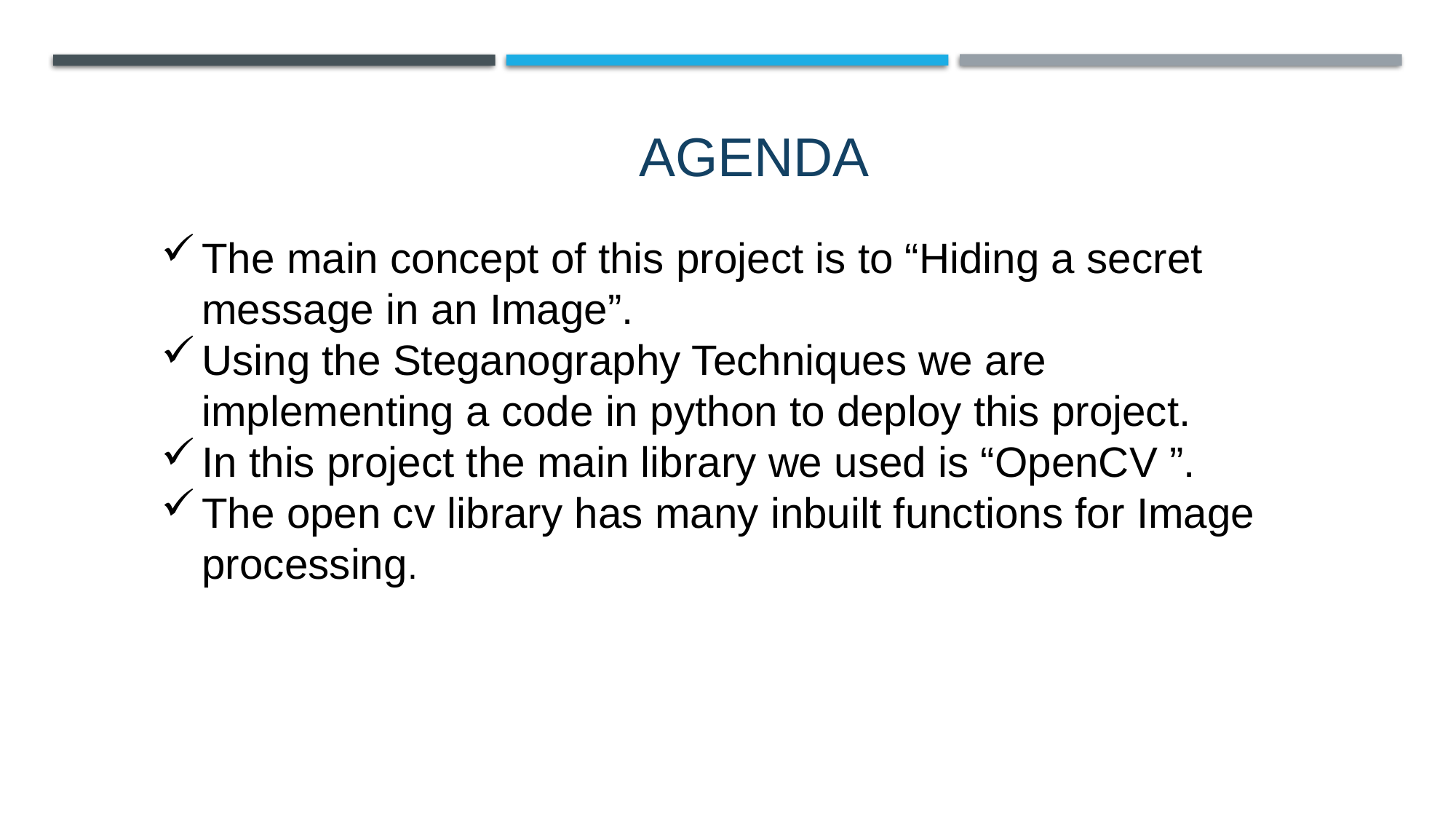

# AGENDA
The main concept of this project is to “Hiding a secret message in an Image”.
Using the Steganography Techniques we are implementing a code in python to deploy this project.
In this project the main library we used is “OpenCV ”.
The open cv library has many inbuilt functions for Image processing.